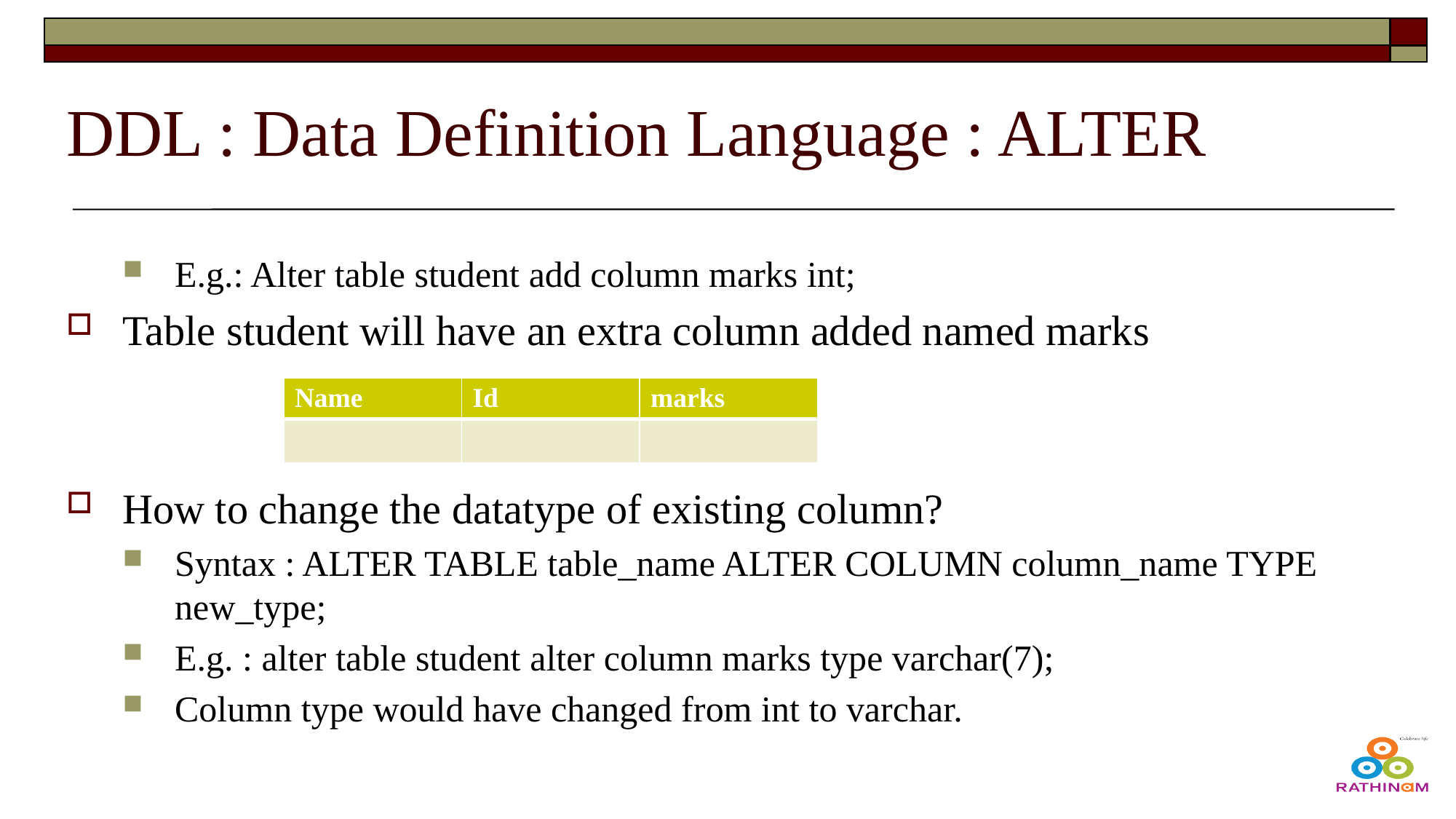

# DDL : Data Definition Language : ALTER
E.g.: Alter table student add column marks int;
Table student will have an extra column added named marks

How to change the datatype of existing column?
Syntax : ALTER TABLE table_name ALTER COLUMN column_name TYPE new_type;
E.g. : alter table student alter column marks type varchar(7);
Column type would have changed from int to varchar.
| Name | Id | marks |
| --- | --- | --- |
|  |  |  |